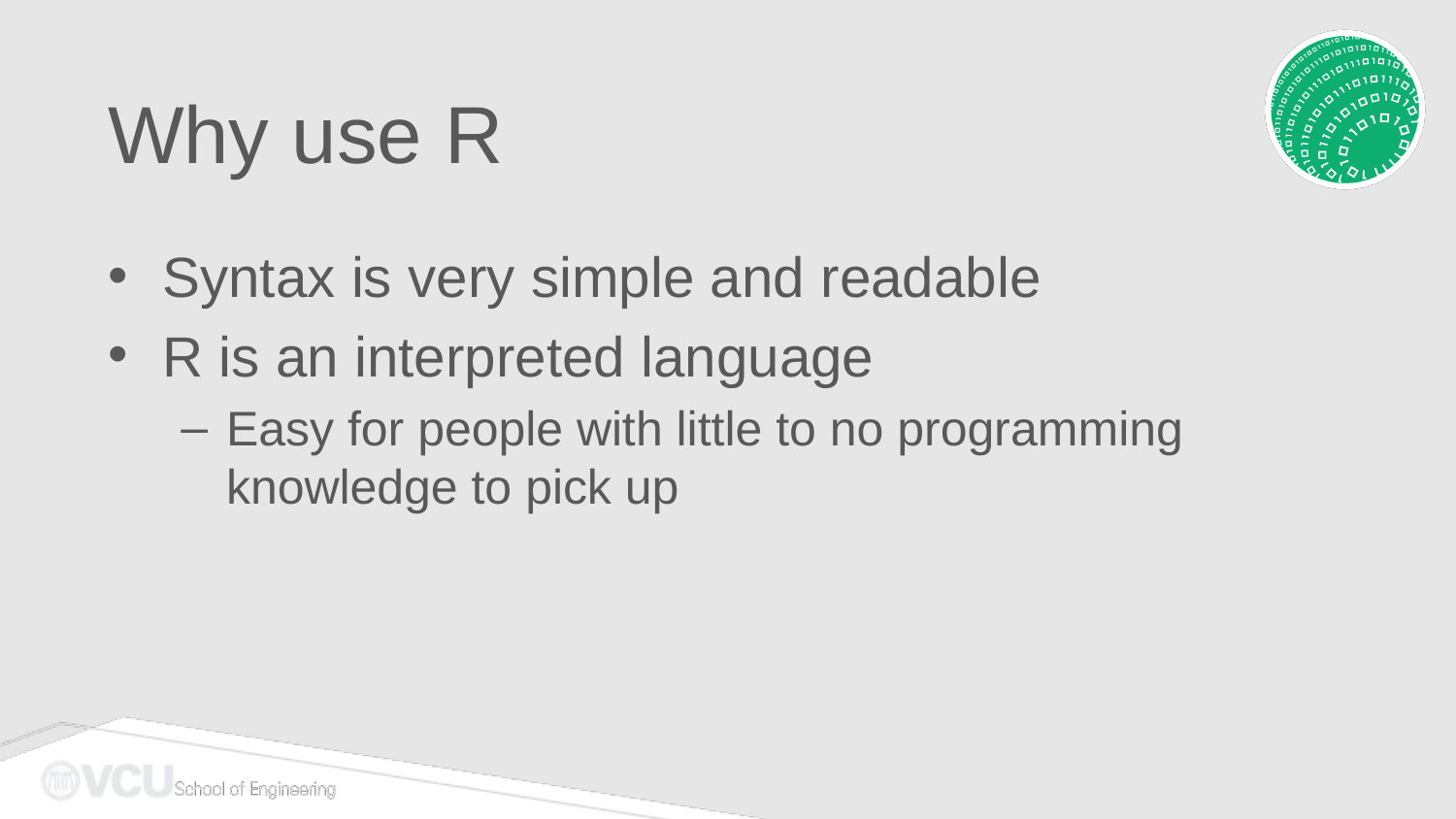

# Why use R
Syntax is very simple and readable
R is an interpreted language
Easy for people with little to no programming knowledge to pick up